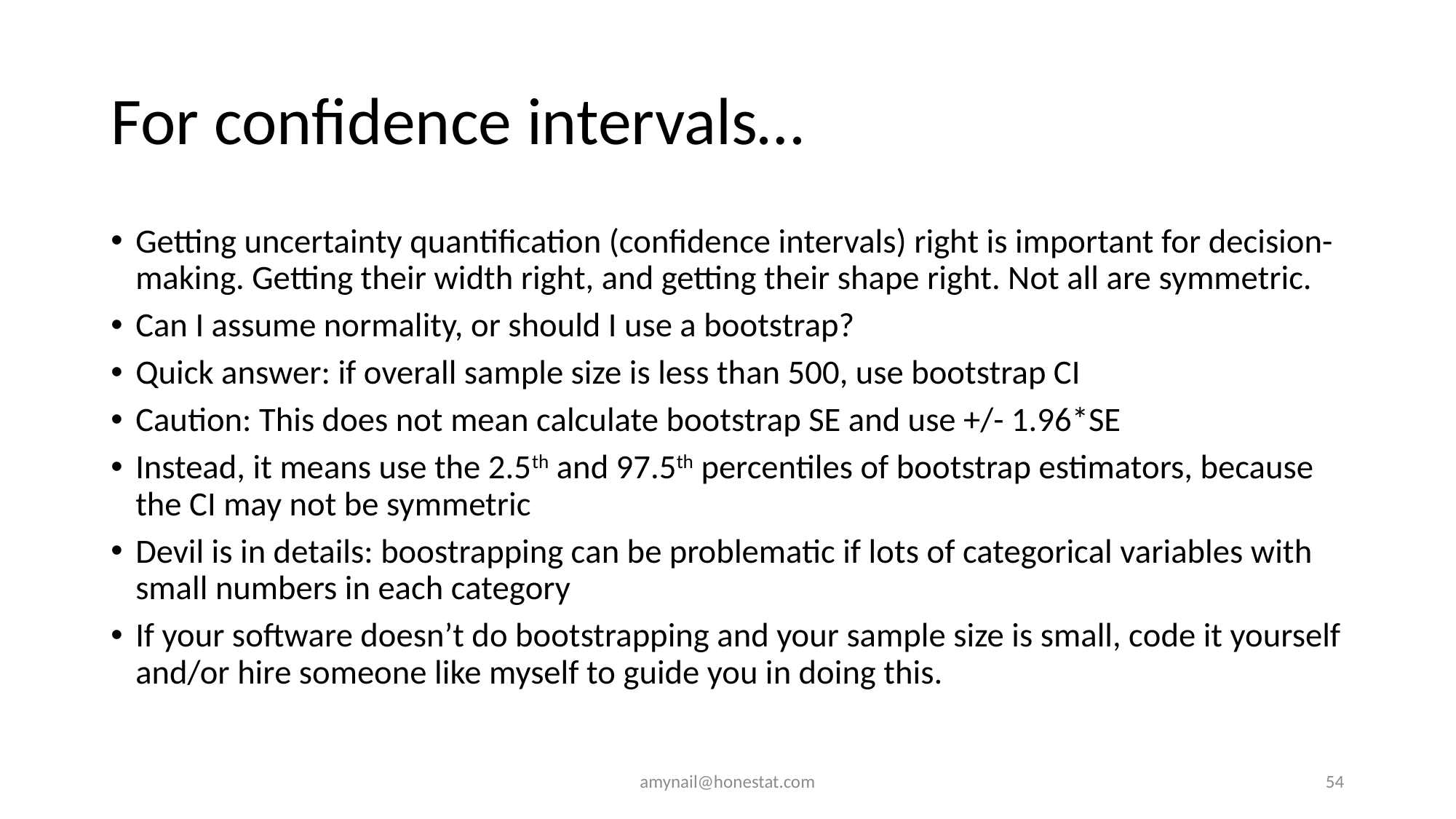

# For confidence intervals…
Getting uncertainty quantification (confidence intervals) right is important for decision-making. Getting their width right, and getting their shape right. Not all are symmetric.
Can I assume normality, or should I use a bootstrap?
Quick answer: if overall sample size is less than 500, use bootstrap CI
Caution: This does not mean calculate bootstrap SE and use +/- 1.96*SE
Instead, it means use the 2.5th and 97.5th percentiles of bootstrap estimators, because the CI may not be symmetric
Devil is in details: boostrapping can be problematic if lots of categorical variables with small numbers in each category
If your software doesn’t do bootstrapping and your sample size is small, code it yourself and/or hire someone like myself to guide you in doing this.
amynail@honestat.com
54